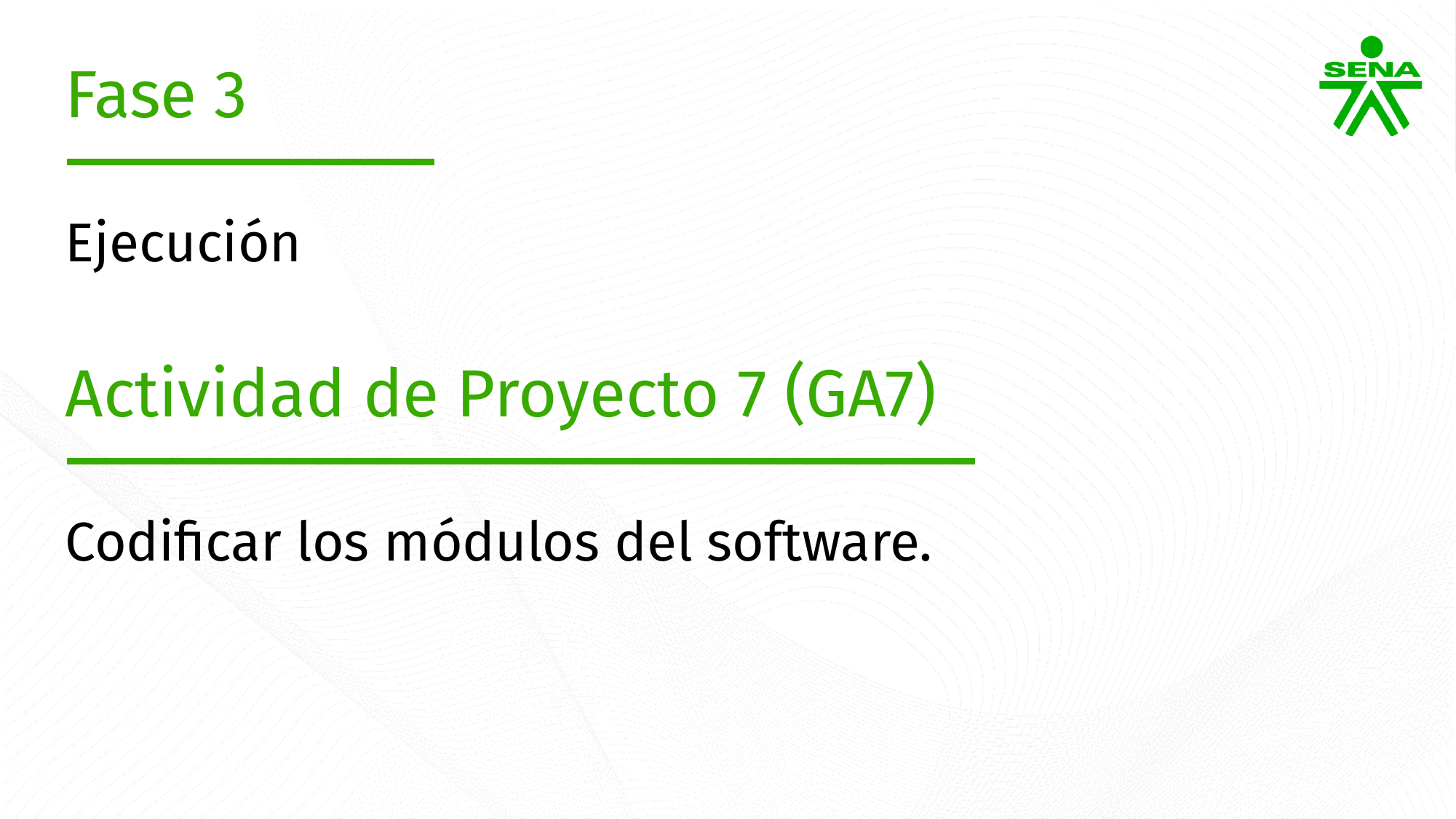

Fase 3
Ejecución
Actividad de Proyecto 7 (GA7)
Codificar los módulos del software.